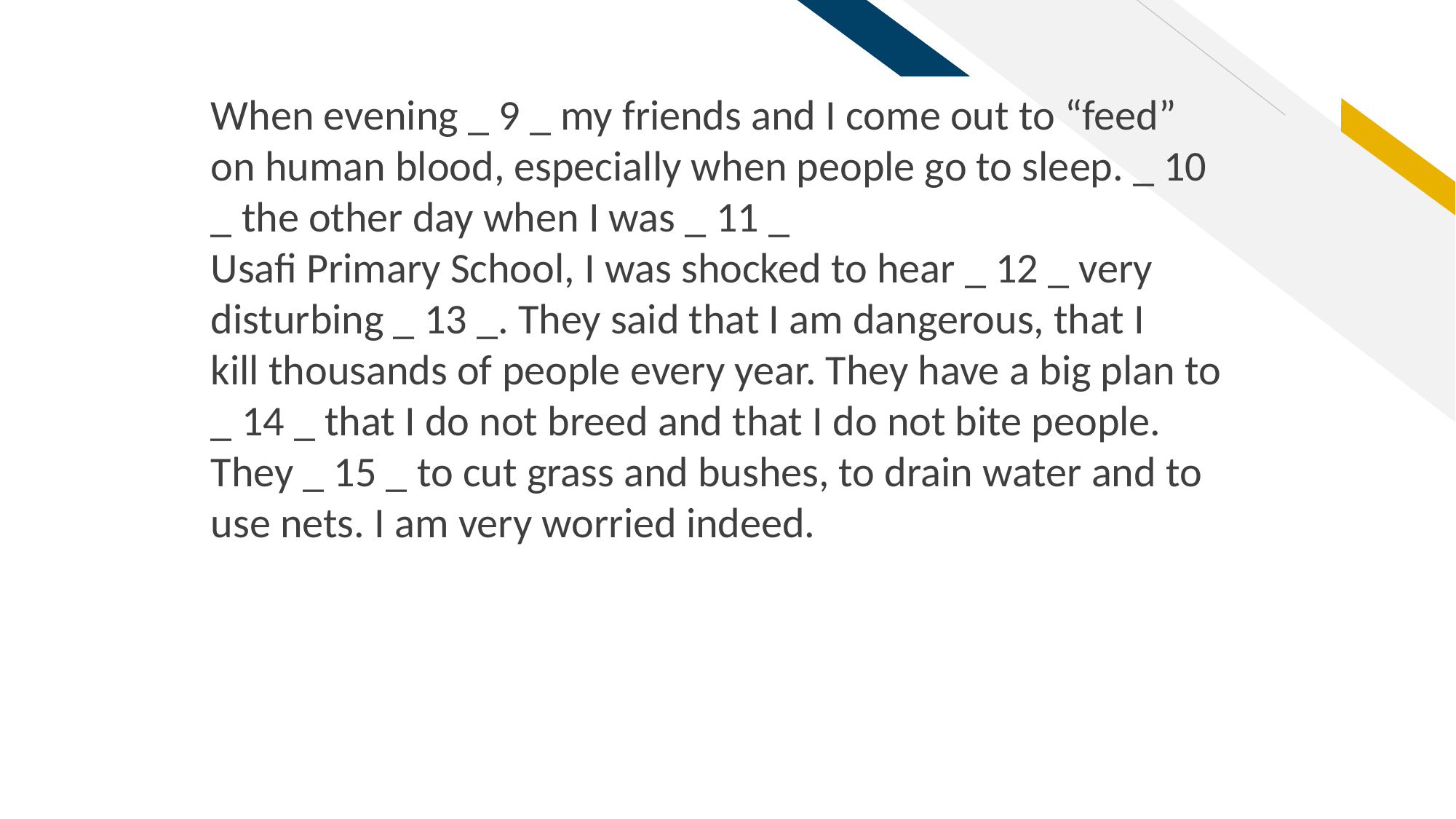

When evening _ 9 _ my friends and I come out to “feed” on human blood, especially when people go to sleep. _ 10 _ the other day when I was _ 11 _
Usafi Primary School, I was shocked to hear _ 12 _ very disturbing _ 13 _. They said that I am dangerous, that I
kill thousands of people every year. They have a big plan to _ 14 _ that I do not breed and that I do not bite people.
They _ 15 _ to cut grass and bushes, to drain water and to use nets. I am very worried indeed.